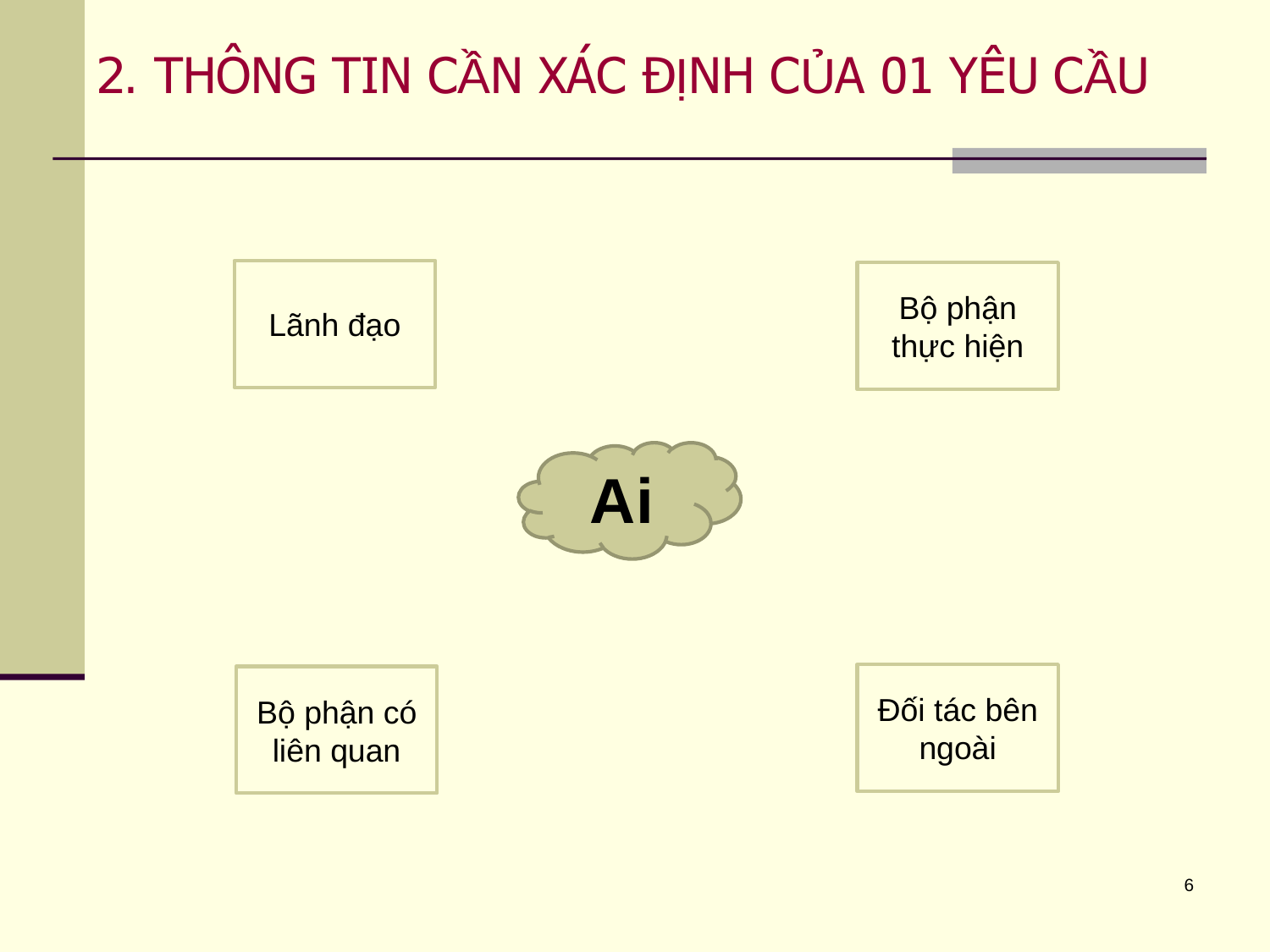

# 2. THÔNG TIN CẦN XÁC ĐỊNH CỦA 01 YÊU CẦU
Lãnh đạo
Bộ phận thực hiện
Ai
Đối tác bên ngoài
Bộ phận có liên quan
6